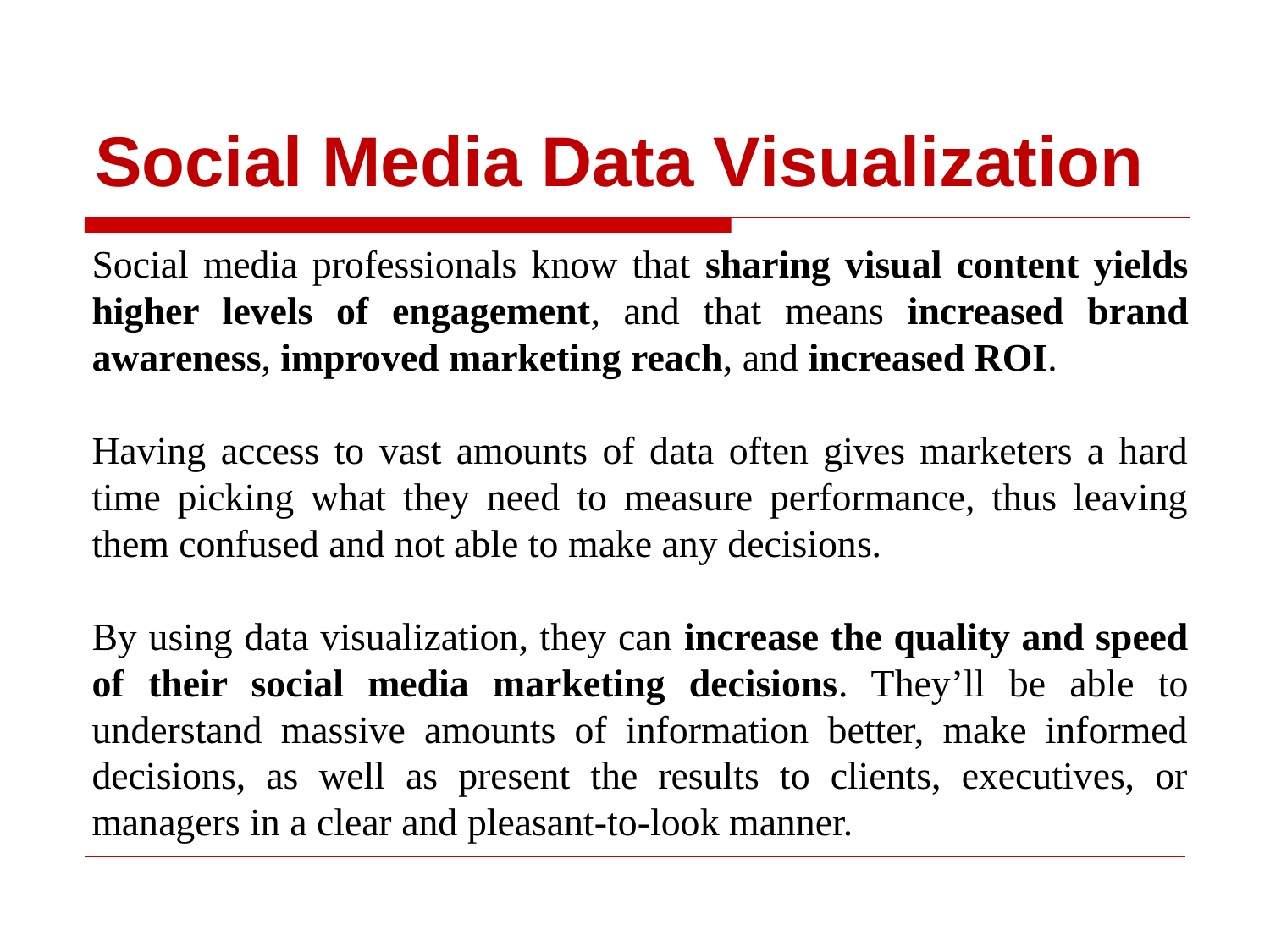

# Social Media Data Visualization
Social media professionals know that sharing visual content yields higher levels of engagement, and that means increased brand awareness, improved marketing reach, and increased ROI.

Having access to vast amounts of data often gives marketers a hard time picking what they need to measure performance, thus leaving them confused and not able to make any decisions.

By using data visualization, they can increase the quality and speed of their social media marketing decisions. They’ll be able to understand massive amounts of information better, make informed decisions, as well as present the results to clients, executives, or managers in a clear and pleasant-to-look manner.